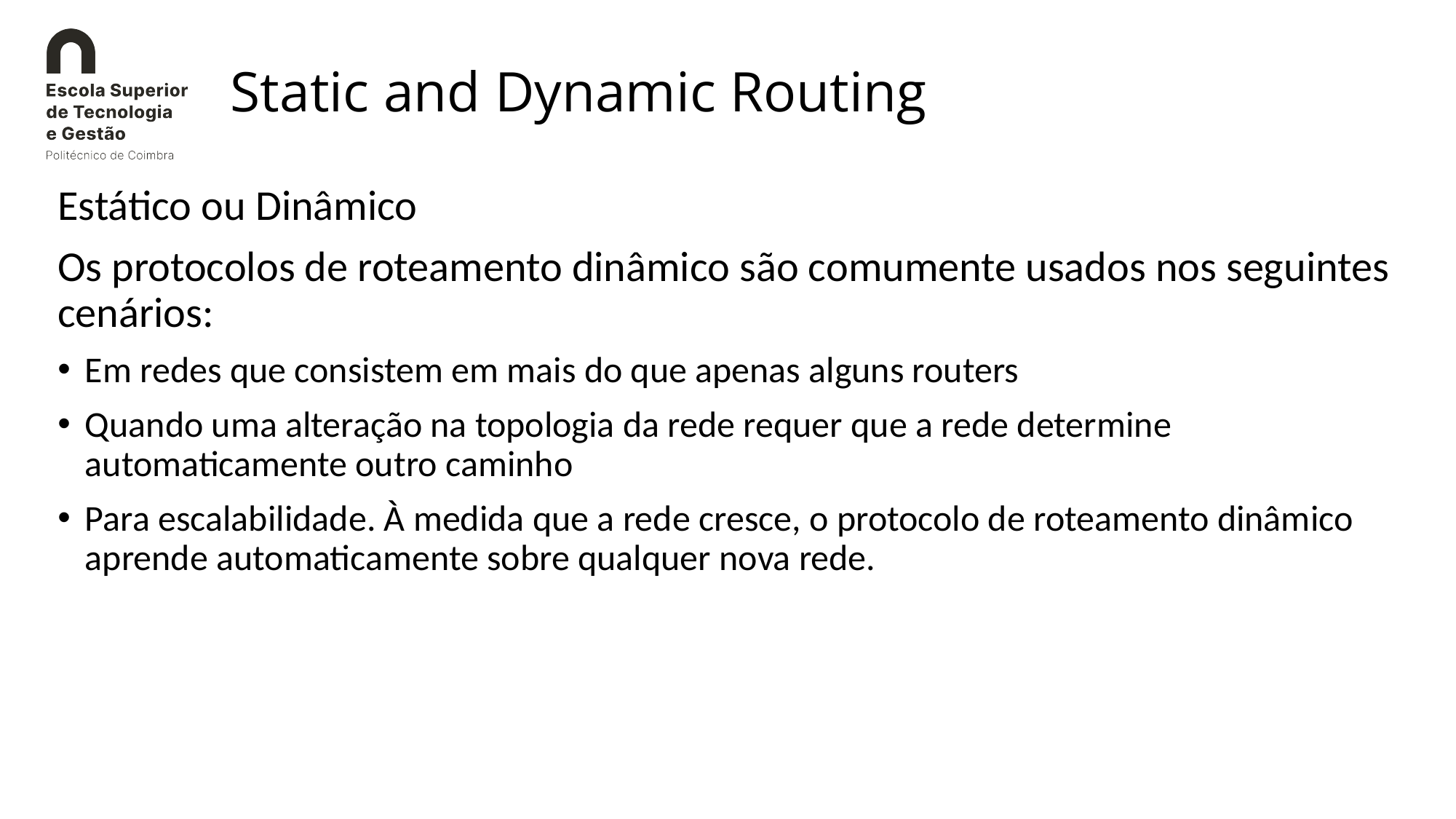

# Static and Dynamic Routing
Estático ou Dinâmico
Os protocolos de roteamento dinâmico são comumente usados nos seguintes cenários:
Em redes que consistem em mais do que apenas alguns routers
Quando uma alteração na topologia da rede requer que a rede determine automaticamente outro caminho
Para escalabilidade. À medida que a rede cresce, o protocolo de roteamento dinâmico aprende automaticamente sobre qualquer nova rede.